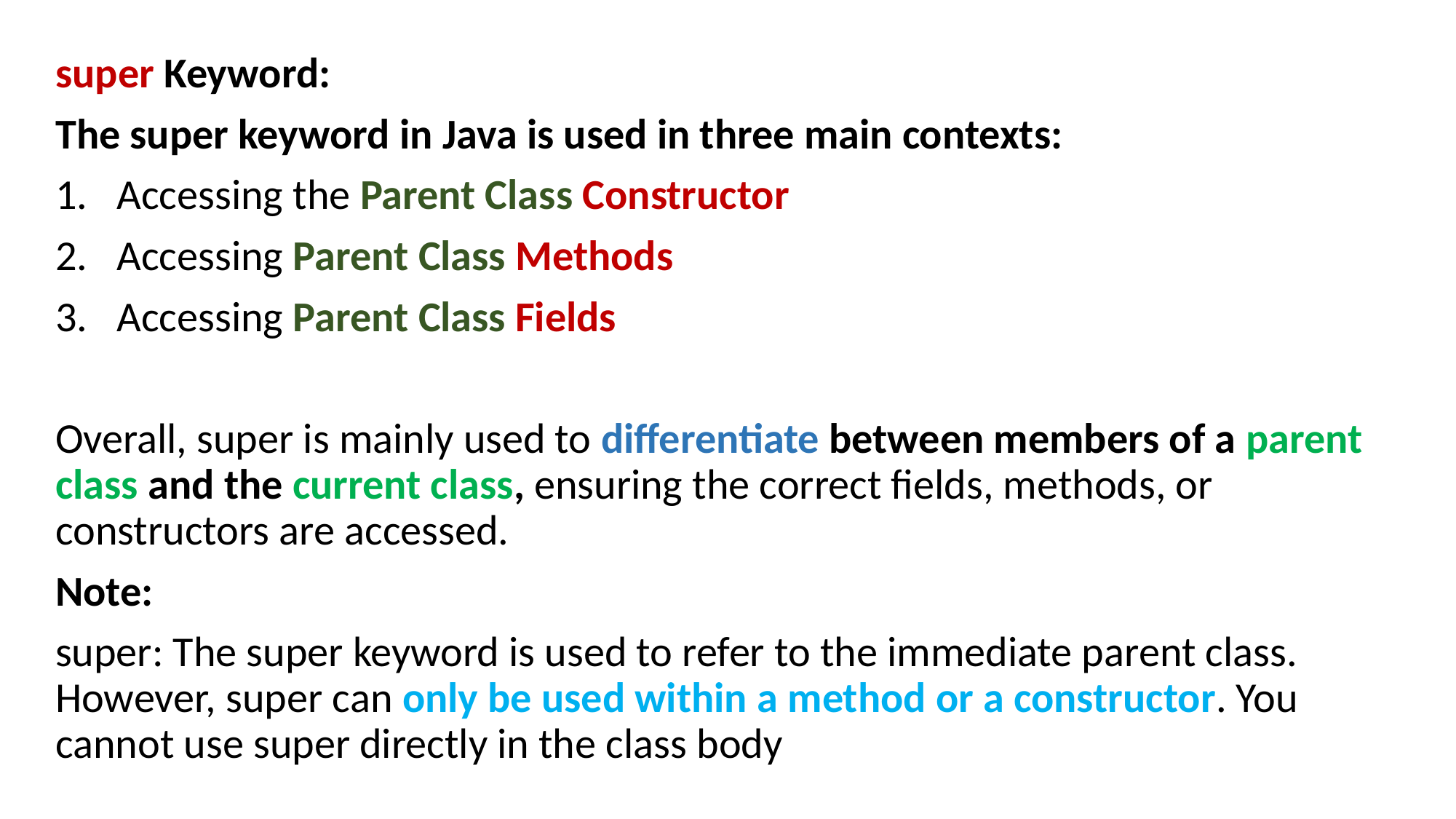

super Keyword:
The super keyword in Java is used in three main contexts:
Accessing the Parent Class Constructor
Accessing Parent Class Methods
Accessing Parent Class Fields

Overall, super is mainly used to differentiate between members of a parent class and the current class, ensuring the correct fields, methods, or constructors are accessed.
Note:
super: The super keyword is used to refer to the immediate parent class. However, super can only be used within a method or a constructor. You cannot use super directly in the class body